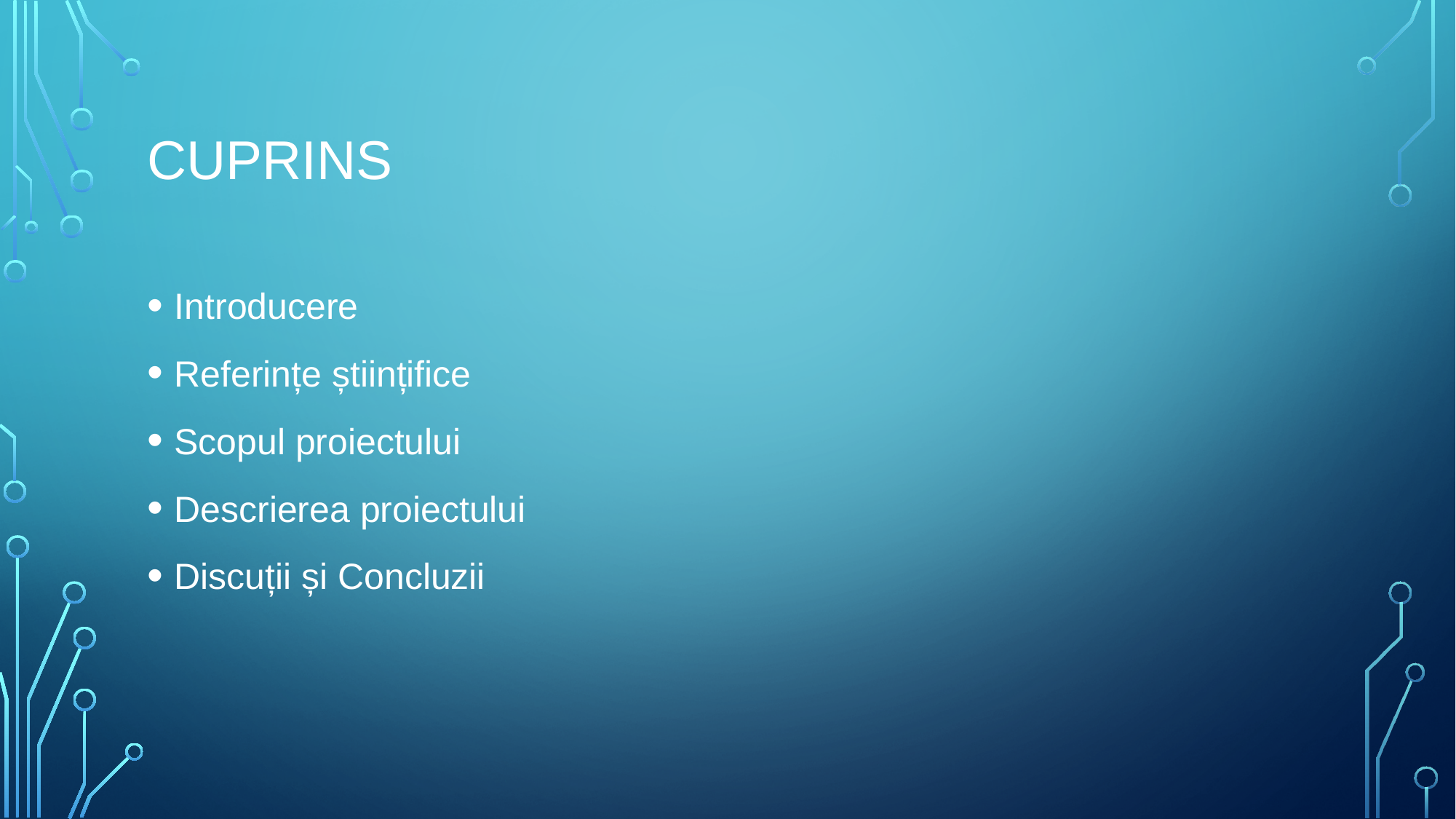

# Cuprins
Introducere
Referințe științifice
Scopul proiectului
Descrierea proiectului
Discuții și Concluzii